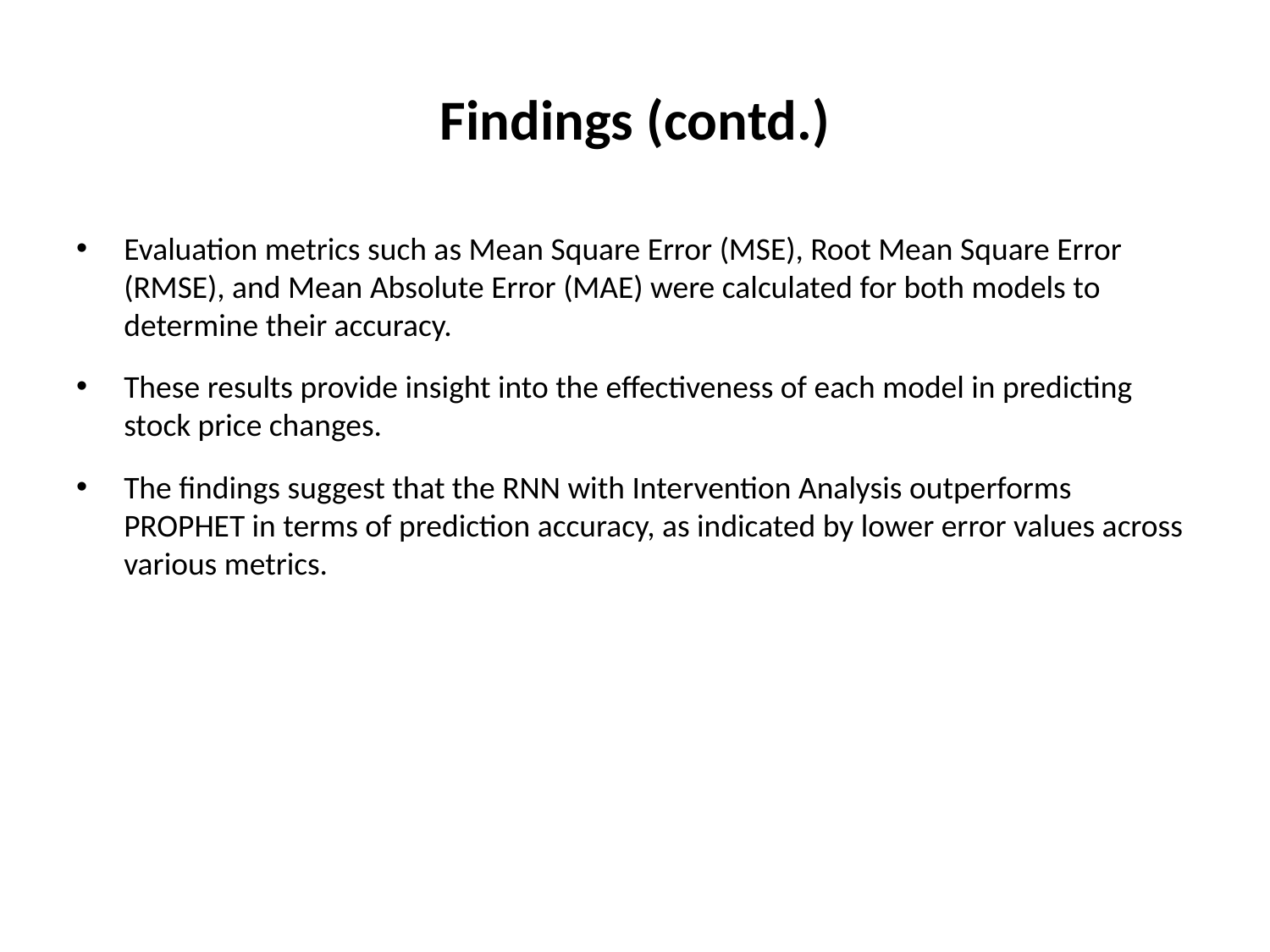

# Findings (contd.)
Evaluation metrics such as Mean Square Error (MSE), Root Mean Square Error (RMSE), and Mean Absolute Error (MAE) were calculated for both models to determine their accuracy.
These results provide insight into the effectiveness of each model in predicting stock price changes.
The findings suggest that the RNN with Intervention Analysis outperforms PROPHET in terms of prediction accuracy, as indicated by lower error values across various metrics.